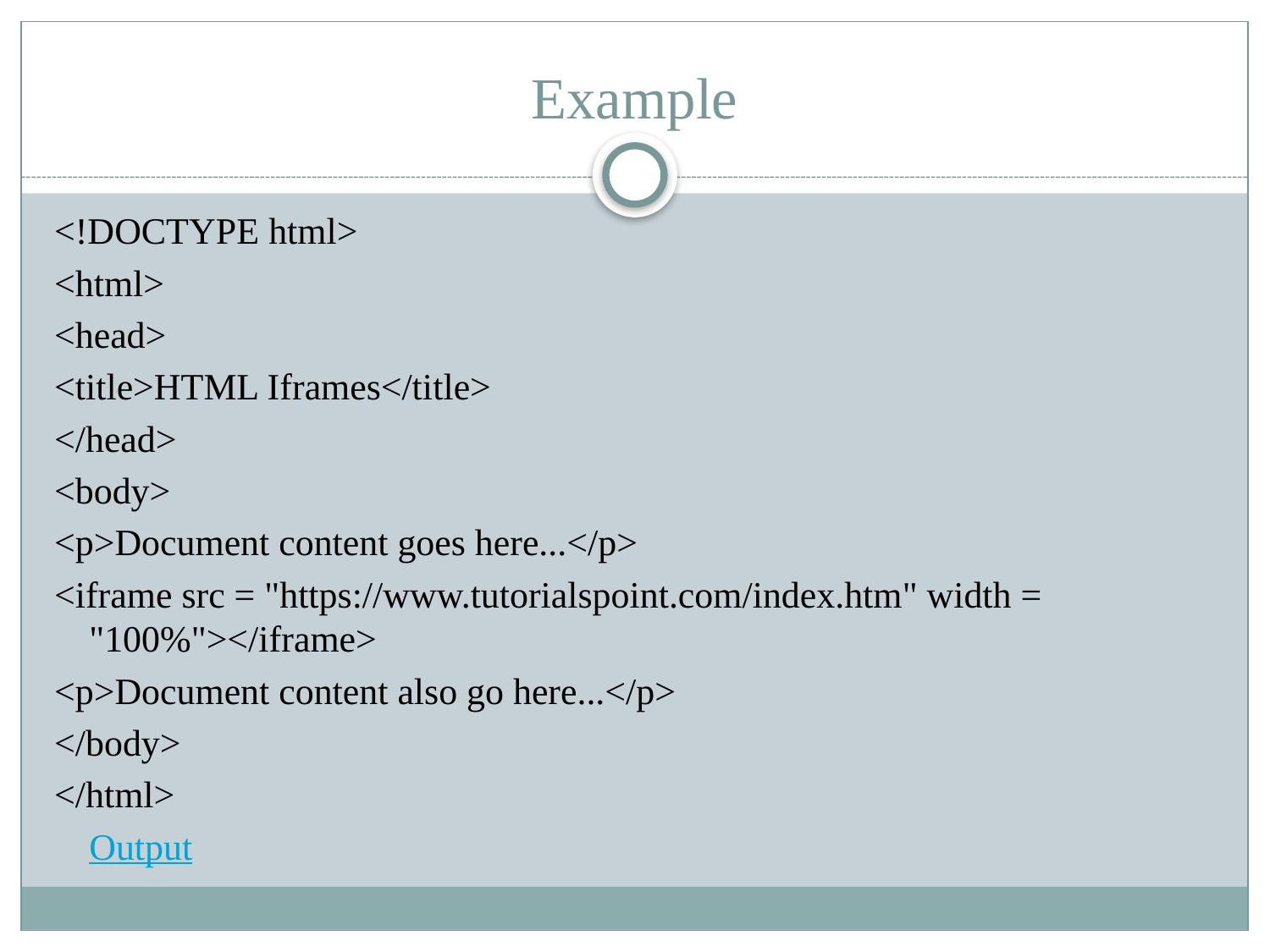

# Example
<!DOCTYPE html>
<html>
<head>
<title>HTML Iframes</title>
</head>
<body>
<p>Document content goes here...</p>
<iframe src = "https://www.tutorialspoint.com/index.htm" width = "100%"></iframe>
<p>Document content also go here...</p>
</body>
</html>
							Output